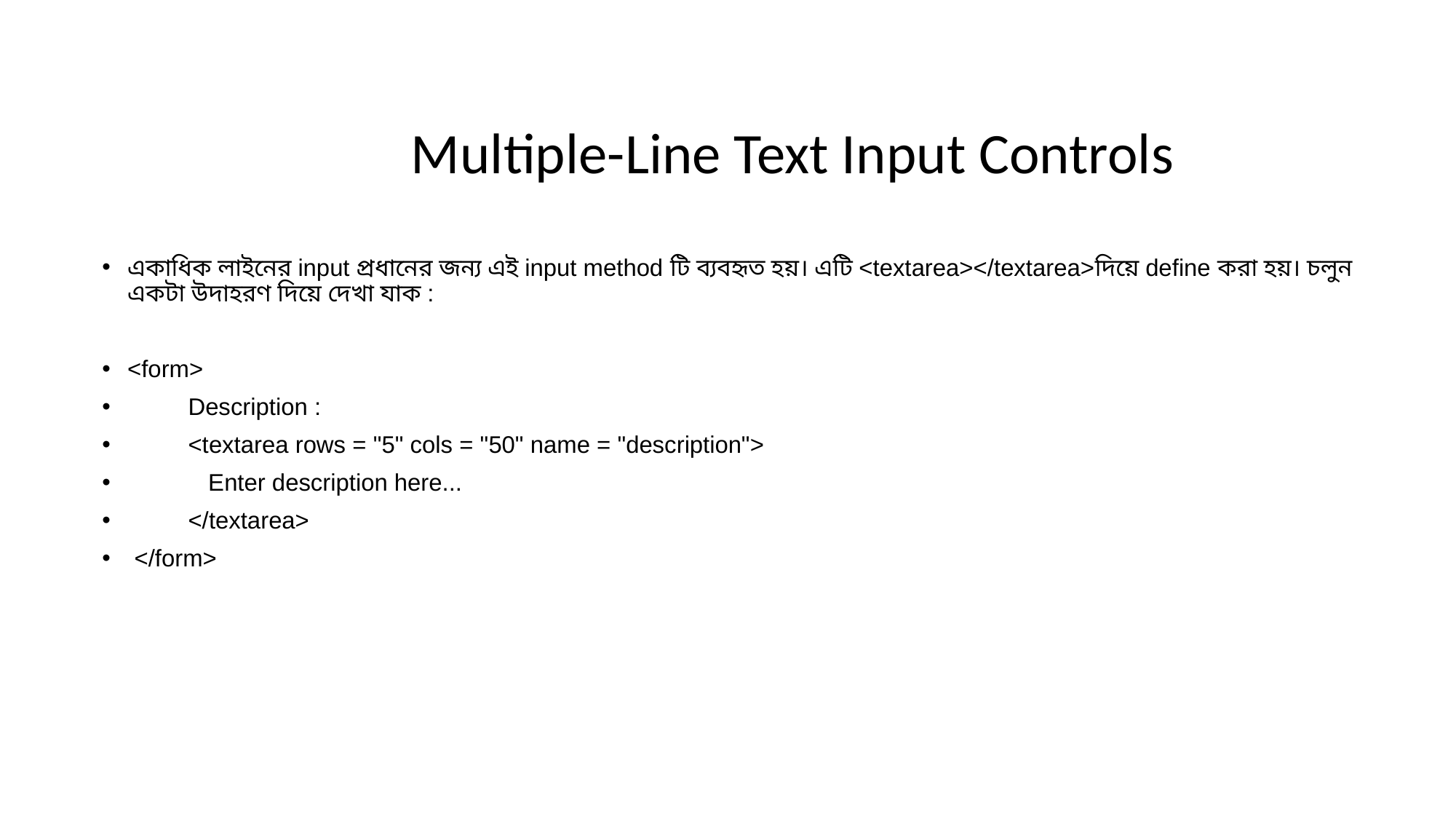

# Multiple-Line Text Input Controls
একাধিক লাইনের input প্রধানের জন্য এই input method টি ব্যবহৃত হয়। এটি <textarea></textarea>দিয়ে define করা হয়। চলুন একটা উদাহরণ দিয়ে দেখা যাক :

<form>
         Description :
         <textarea rows = "5" cols = "50" name = "description">
            Enter description here...
         </textarea>
 </form>